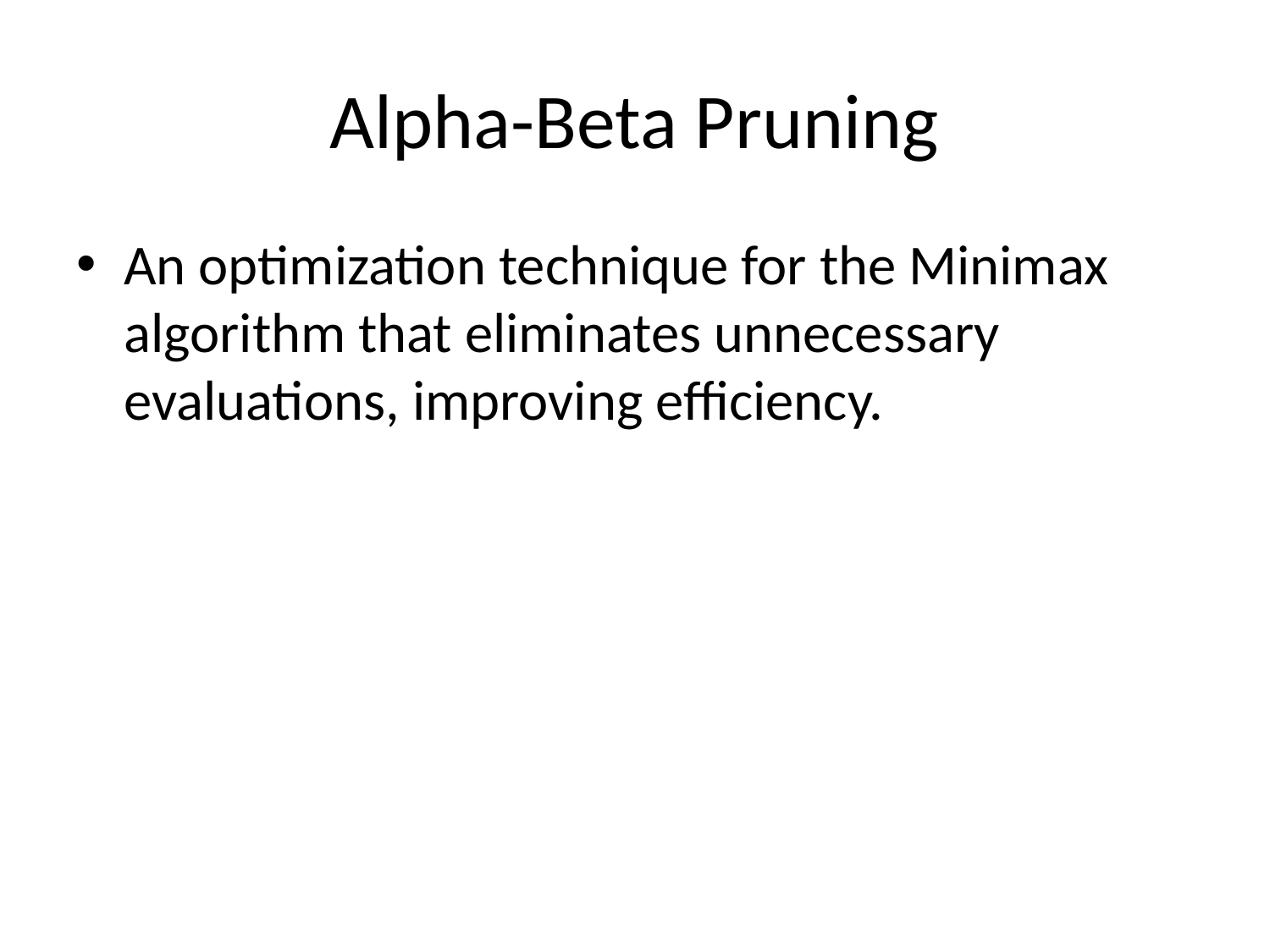

# Alpha-Beta Pruning
An optimization technique for the Minimax algorithm that eliminates unnecessary evaluations, improving efficiency.